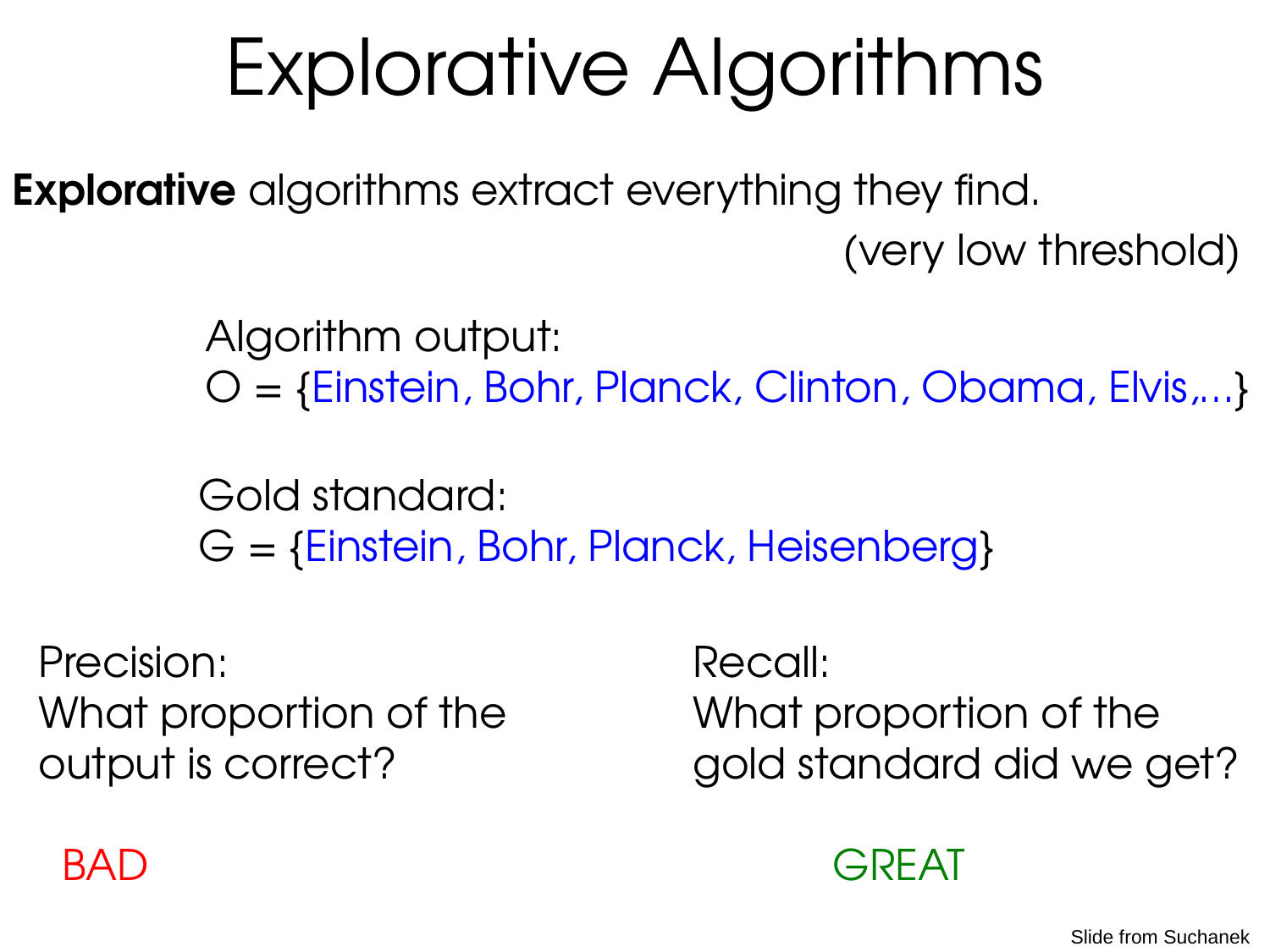

# Explorative Algorithms
Explorative algorithms extract everything they find.
(very low threshold)
Algorithm output:
O = {Einstein, Bohr, Planck, Clinton, Obama, Elvis,…}
Gold standard:
G = {Einstein, Bohr, Planck, Heisenberg}
Precision:
What proportion of the
output is correct?

  BAD
Recall:
What proportion of the
gold standard did we get?

            GREAT
Slide from Suchanek